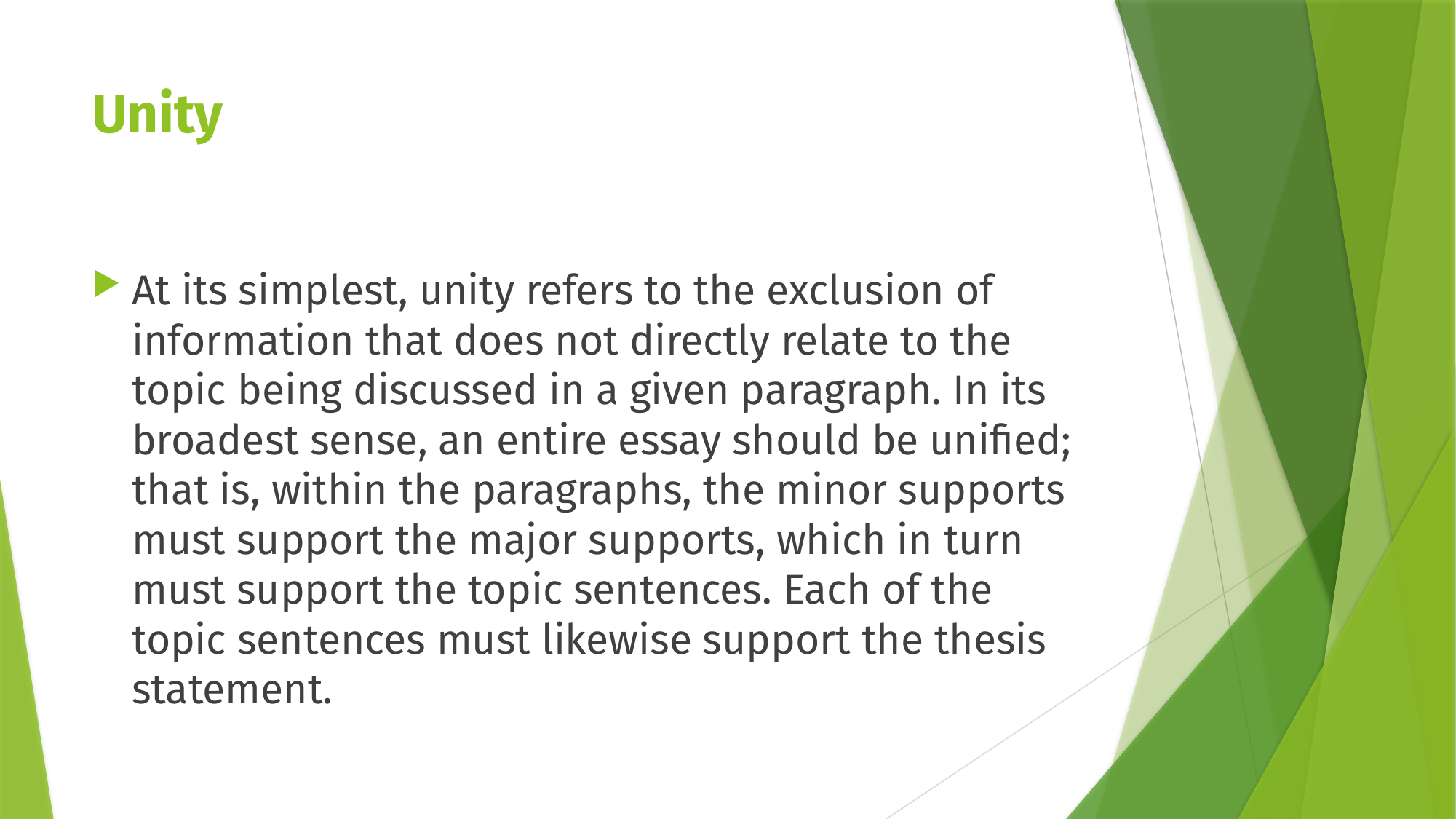

# Unity
At its simplest, unity refers to the exclusion of information that does not directly relate to the topic being discussed in a given paragraph. In its broadest sense, an entire essay should be unified; that is, within the paragraphs, the minor supports must support the major supports, which in turn must support the topic sentences. Each of the topic sentences must likewise support the thesis statement.